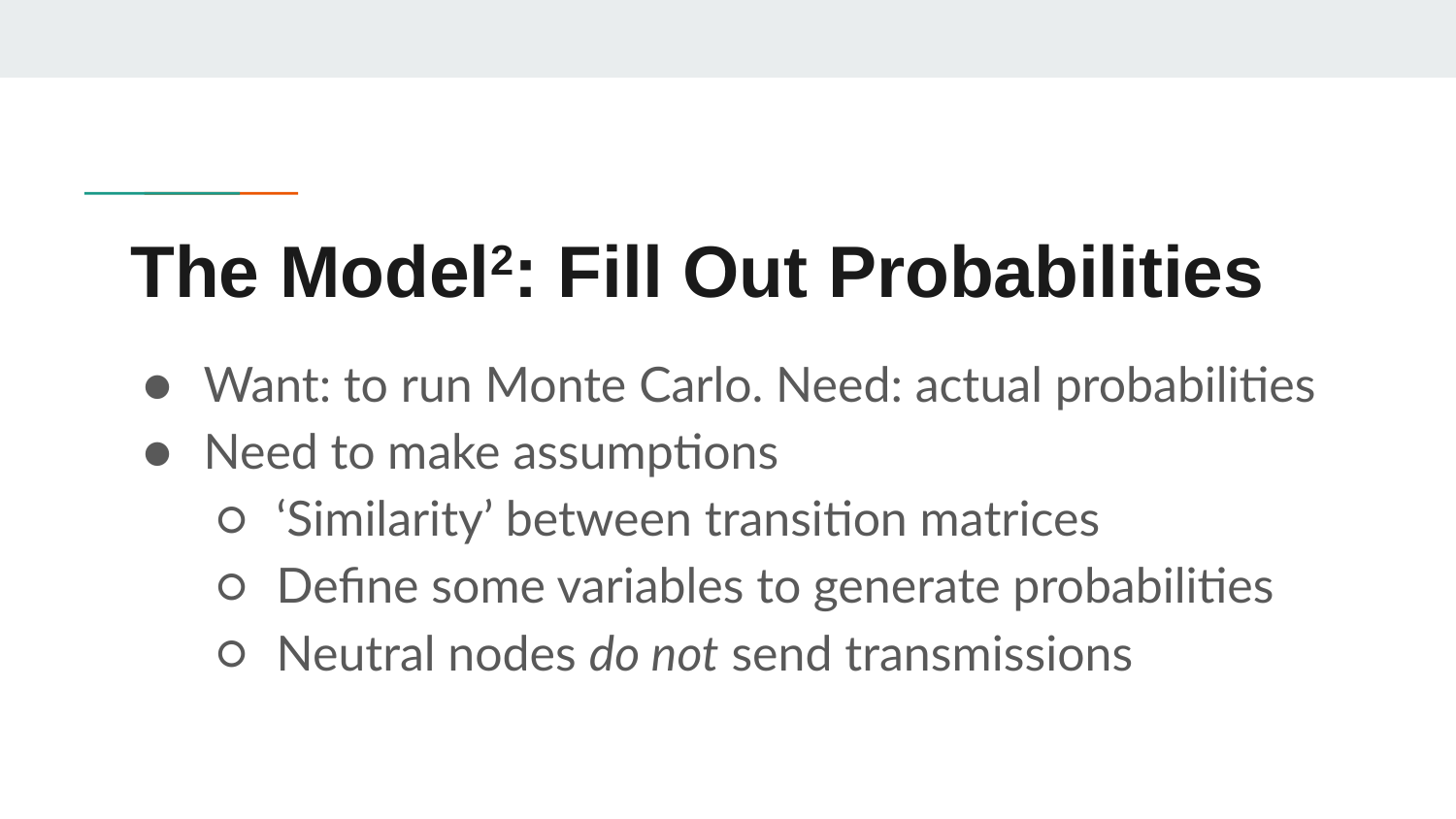

# The Model2: Fill Out Probabilities
Want: to run Monte Carlo. Need: actual probabilities
Need to make assumptions
‘Similarity’ between transition matrices
Define some variables to generate probabilities
Neutral nodes do not send transmissions